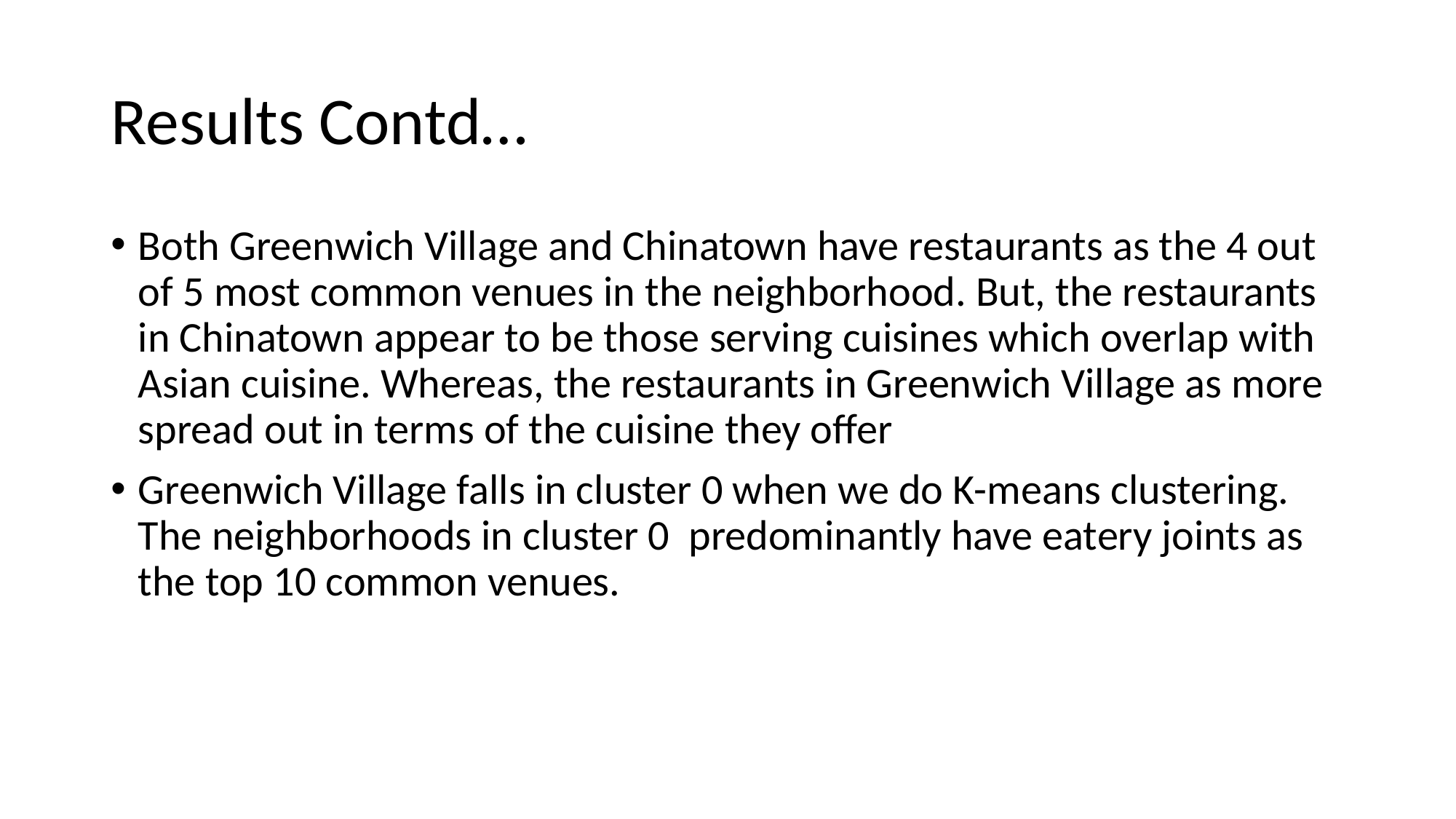

# Results Contd…
Both Greenwich Village and Chinatown have restaurants as the 4 out of 5 most common venues in the neighborhood. But, the restaurants in Chinatown appear to be those serving cuisines which overlap with Asian cuisine. Whereas, the restaurants in Greenwich Village as more spread out in terms of the cuisine they offer
Greenwich Village falls in cluster 0 when we do K-means clustering. The neighborhoods in cluster 0  predominantly have eatery joints as the top 10 common venues.